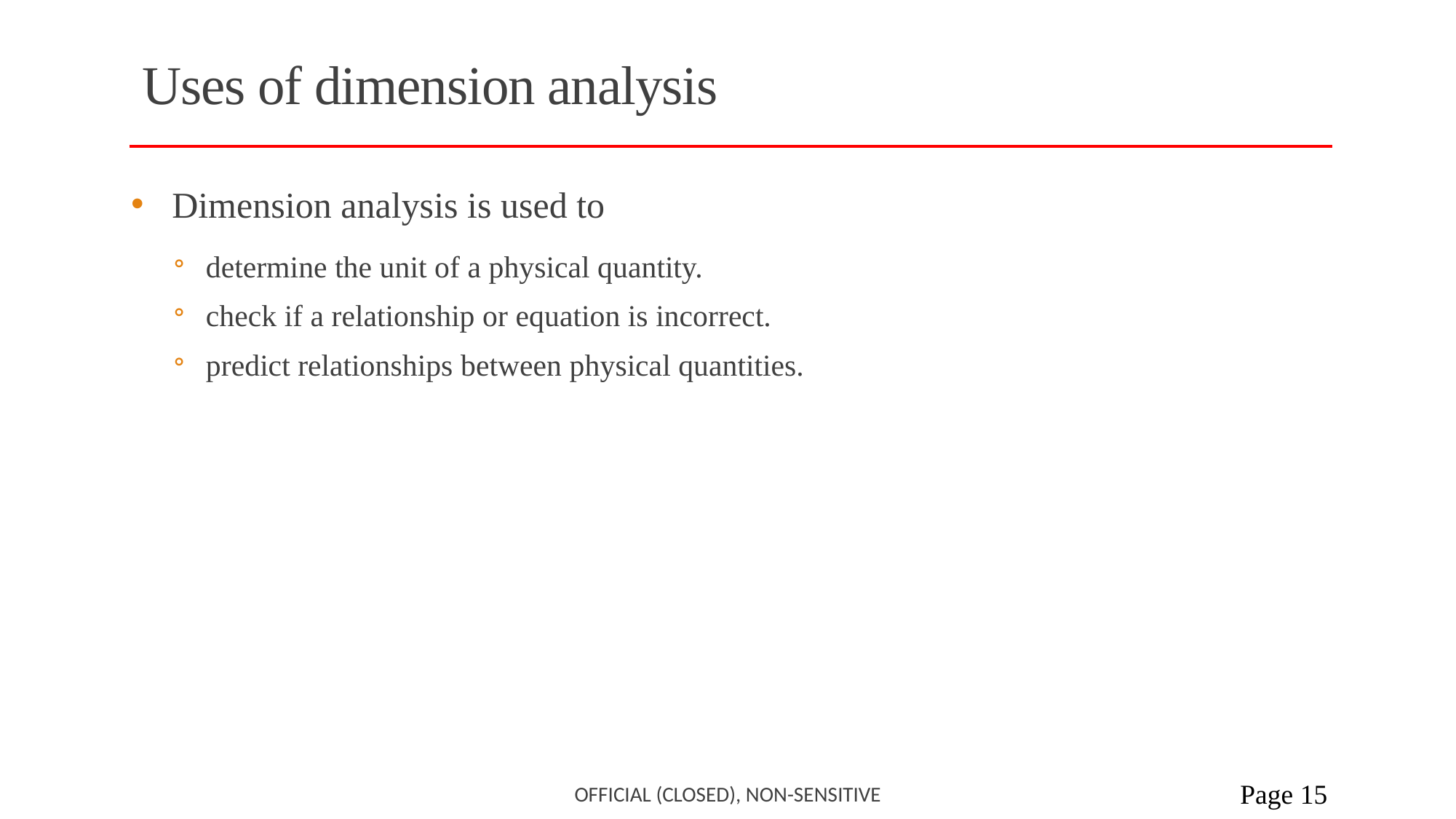

# Uses of dimension analysis
Dimension analysis is used to
determine the unit of a physical quantity.
check if a relationship or equation is incorrect.
predict relationships between physical quantities.

Official (closed), Non-sensitive
 Page 15